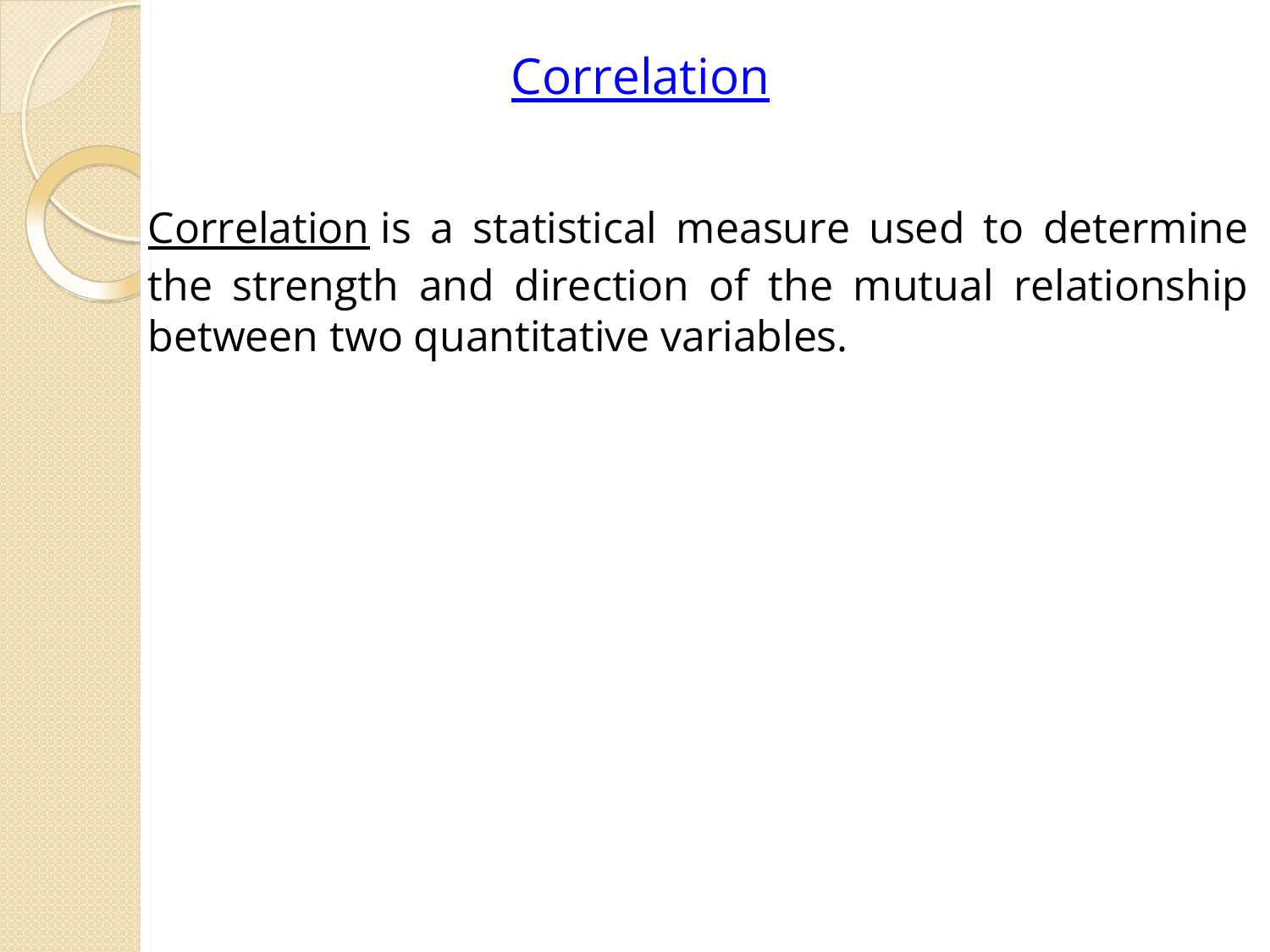

# Correlation
Correlation is a statistical measure used to determine the strength and direction of the mutual relationship between two quantitative variables.